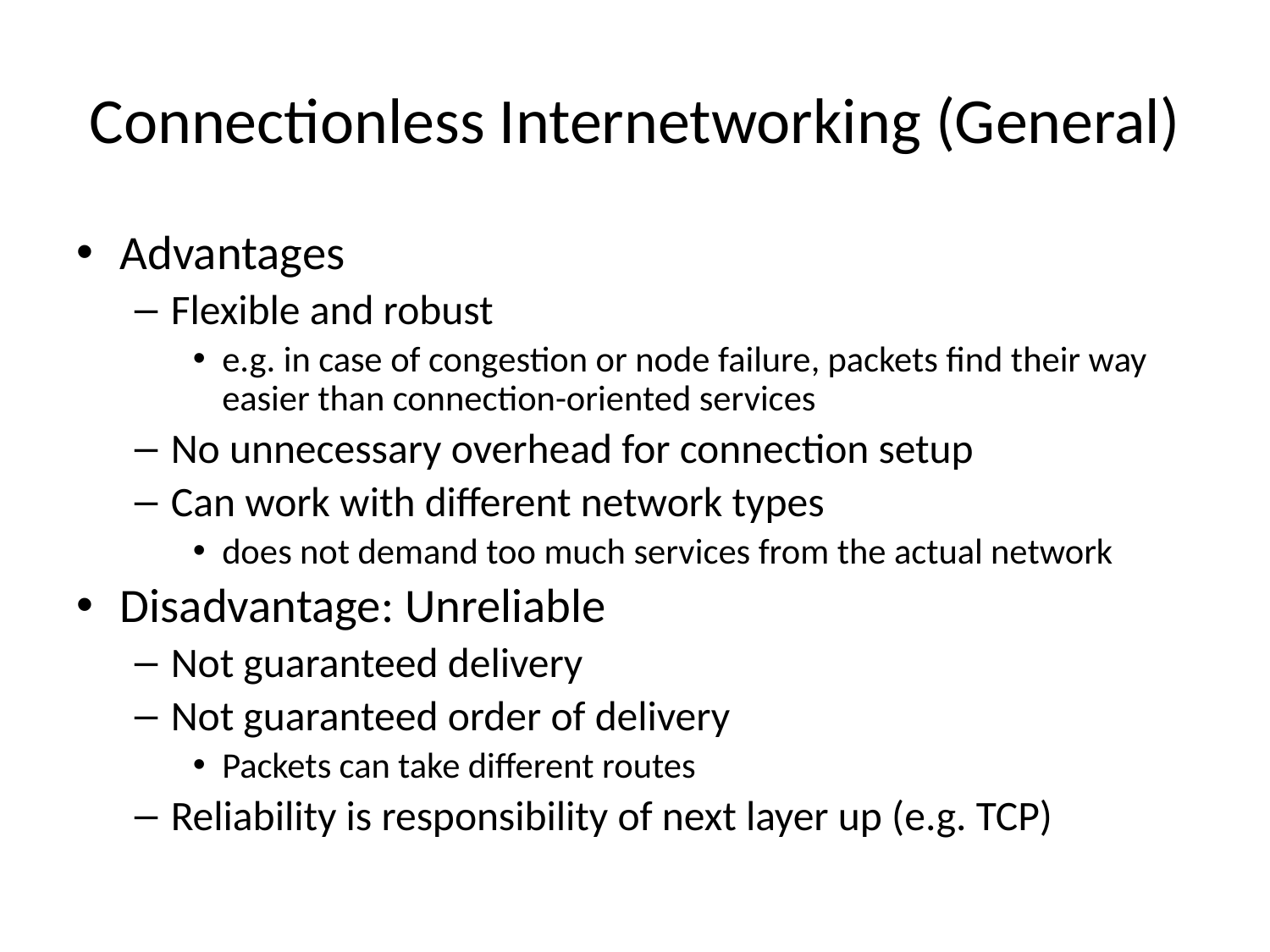

# Connectionless Internetworking (General)
Advantages
Flexible and robust
e.g. in case of congestion or node failure, packets find their way easier than connection-oriented services
No unnecessary overhead for connection setup
Can work with different network types
does not demand too much services from the actual network
Disadvantage: Unreliable
Not guaranteed delivery
Not guaranteed order of delivery
Packets can take different routes
Reliability is responsibility of next layer up (e.g. TCP)